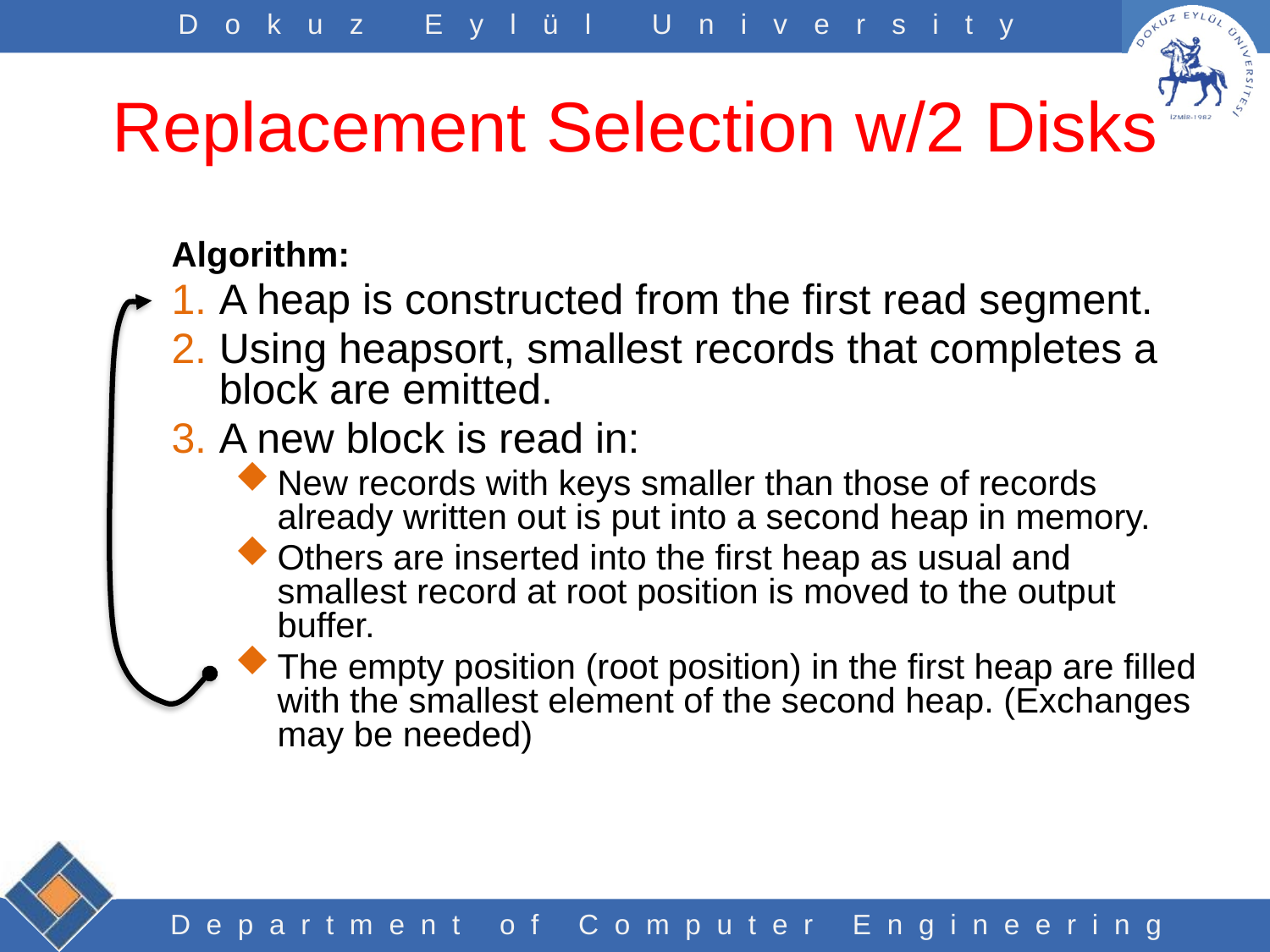

# Replacement Selection w/2 Disks
Algorithm:
A heap is constructed from the first read segment.
Using heapsort, smallest records that completes a block are emitted.
A new block is read in:
New records with keys smaller than those of records already written out is put into a second heap in memory.
Others are inserted into the first heap as usual and smallest record at root position is moved to the output buffer.
The empty position (root position) in the first heap are filled with the smallest element of the second heap. (Exchanges may be needed)